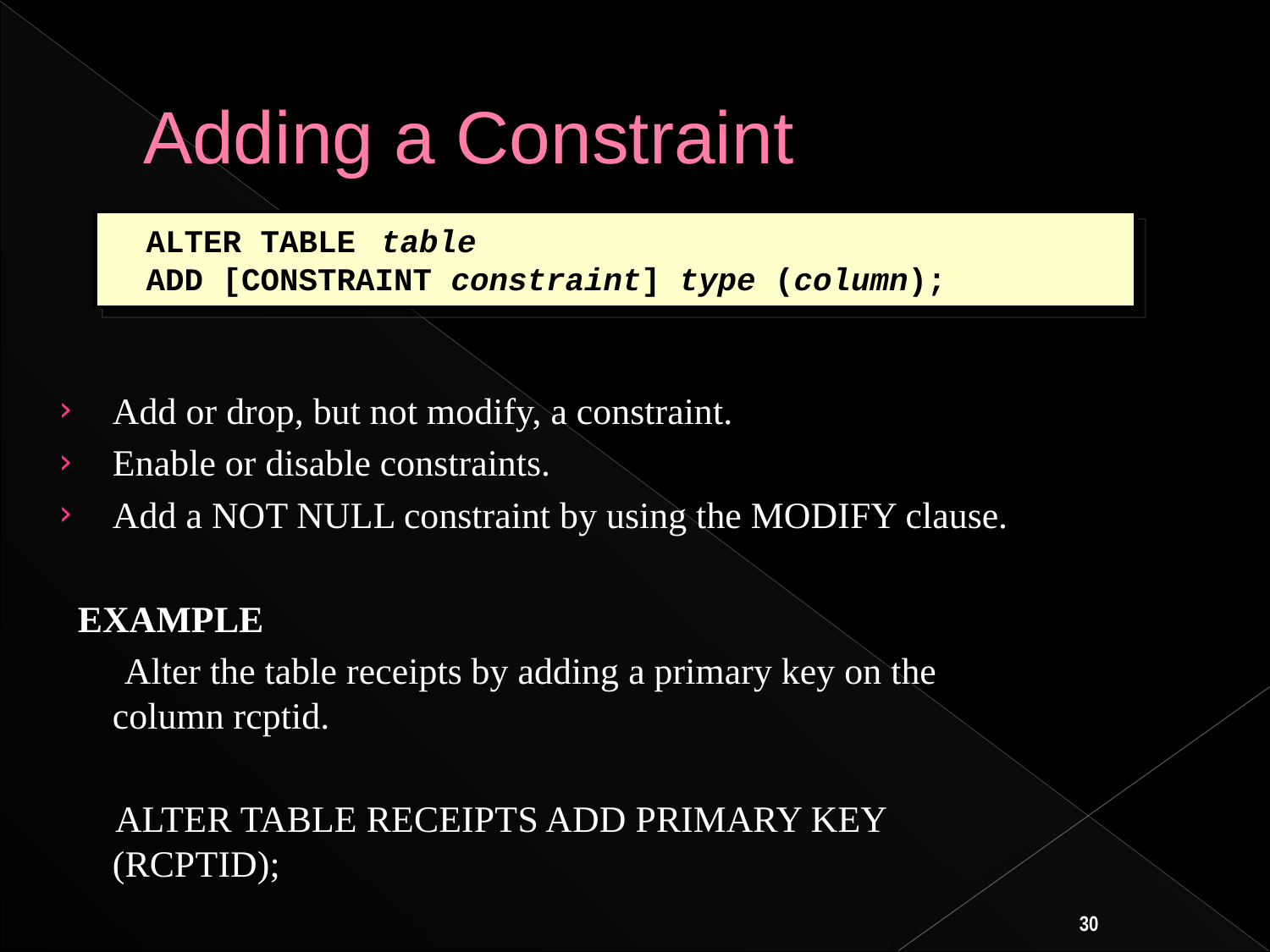

# Adding a Constraint
  ALTER TABLE	 table
  ADD [CONSTRAINT constraint] type (column);
Add or drop, but not modify, a constraint.
Enable or disable constraints.
Add a NOT NULL constraint by using the MODIFY clause.

EXAMPLE
     Alter the table receipts by adding a primary key on the column rcptid.

    ALTER TABLE RECEIPTS ADD PRIMARY KEY (RCPTID);
30